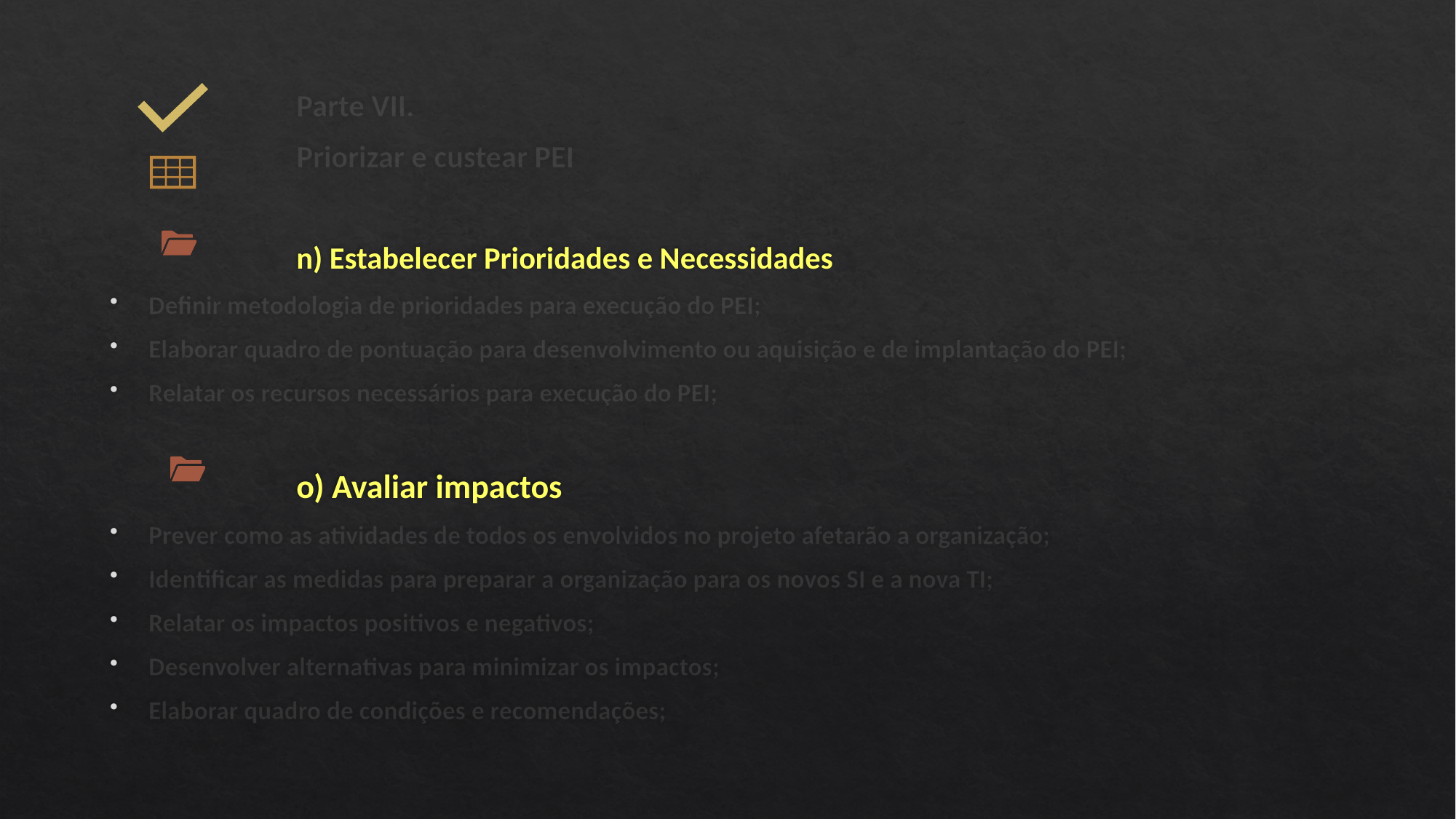

Parte VII.
		Priorizar e custear PEI

		n) Estabelecer Prioridades e Necessidades
Definir metodologia de prioridades para execução do PEI;
Elaborar quadro de pontuação para desenvolvimento ou aquisição e de implantação do PEI;
Relatar os recursos necessários para execução do PEI;

		o) Avaliar impactos
Prever como as atividades de todos os envolvidos no projeto afetarão a organização;
Identificar as medidas para preparar a organização para os novos SI e a nova TI;
Relatar os impactos positivos e negativos;
Desenvolver alternativas para minimizar os impactos;
Elaborar quadro de condições e recomendações;